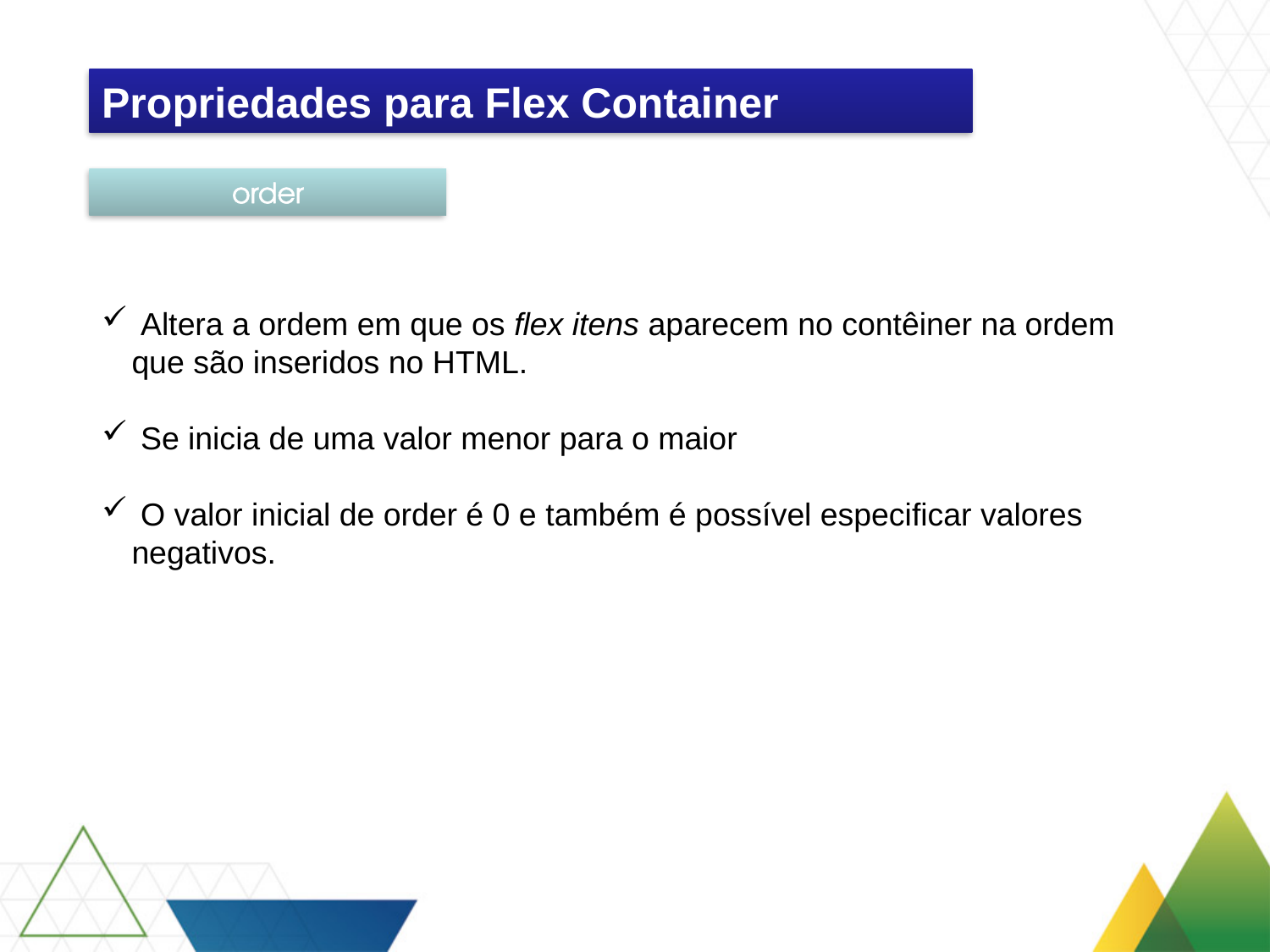

Propriedades para Flex Container
order
 Altera a ordem em que os flex itens aparecem no contêiner na ordem que são inseridos no HTML.

 Se inicia de uma valor menor para o maior

 O valor inicial de order é 0 e também é possível especificar valores negativos.